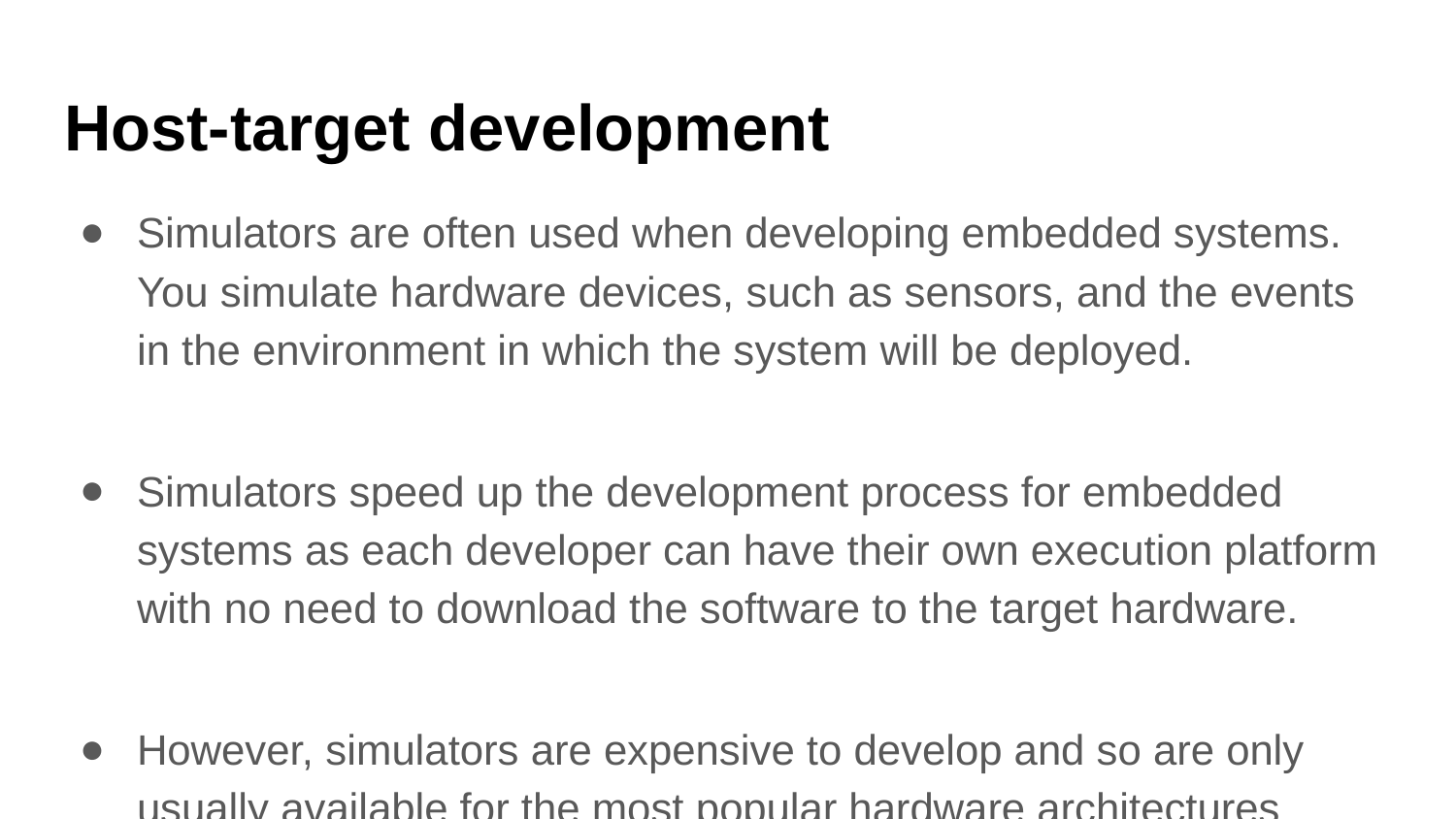

# Host-target development
Simulators are often used when developing embedded systems. You simulate hardware devices, such as sensors, and the events in the environment in which the system will be deployed.

Simulators speed up the development process for embedded systems as each developer can have their own execution platform with no need to download the software to the target hardware.

However, simulators are expensive to develop and so are only usually available for the most popular hardware architectures